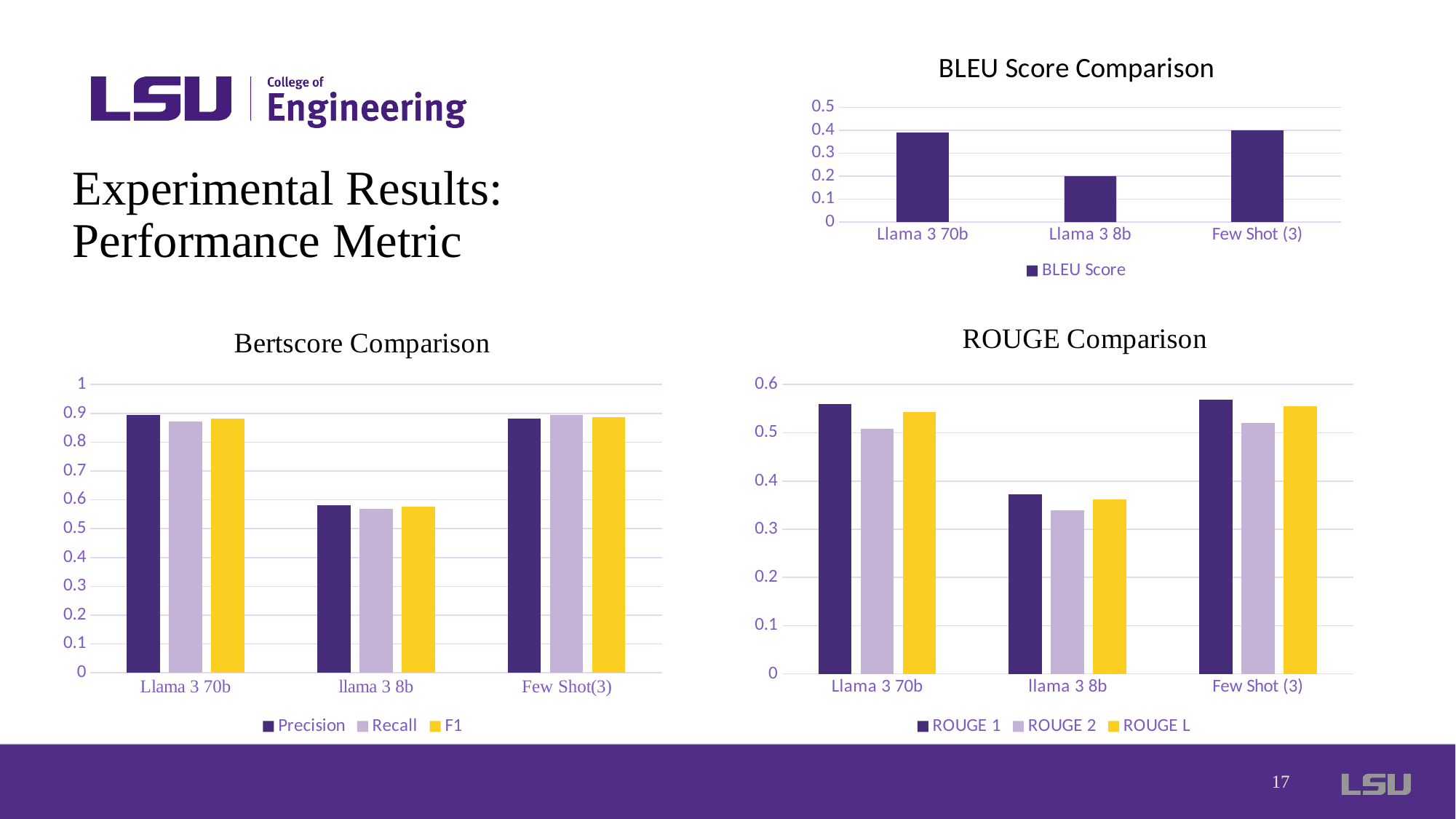

### Chart: BLEU Score Comparison

| Category | BLEU Score |
|---|---|
| Llama 3 70b | 0.3889 |
| Llama 3 8b | 0.2001 |
| Few Shot (3) | 0.3982 |
# Experimental Results: Performance Metric

### Chart: Bertscore Comparison

| Category | Precision | Recall | F1 |
|---|---|---|---|
| Llama 3 70b | 0.8956 | 0.8706 | 0.8822 |
| llama 3 8b | 0.5823 | 0.5697 | 0.5754 |
| Few Shot(3) | 0.8811 | 0.8948 | 0.8873 |

### Chart: ROUGE Comparison

| Category | ROUGE 1 | ROUGE 2 | ROUGE L |
|---|---|---|---|
| Llama 3 70b | 0.559 | 0.509 | 0.5433 |
| llama 3 8b | 0.3717 | 0.34 | 0.3618 |
| Few Shot (3) | 0.5689 | 0.5198 | 0.5557 |
17